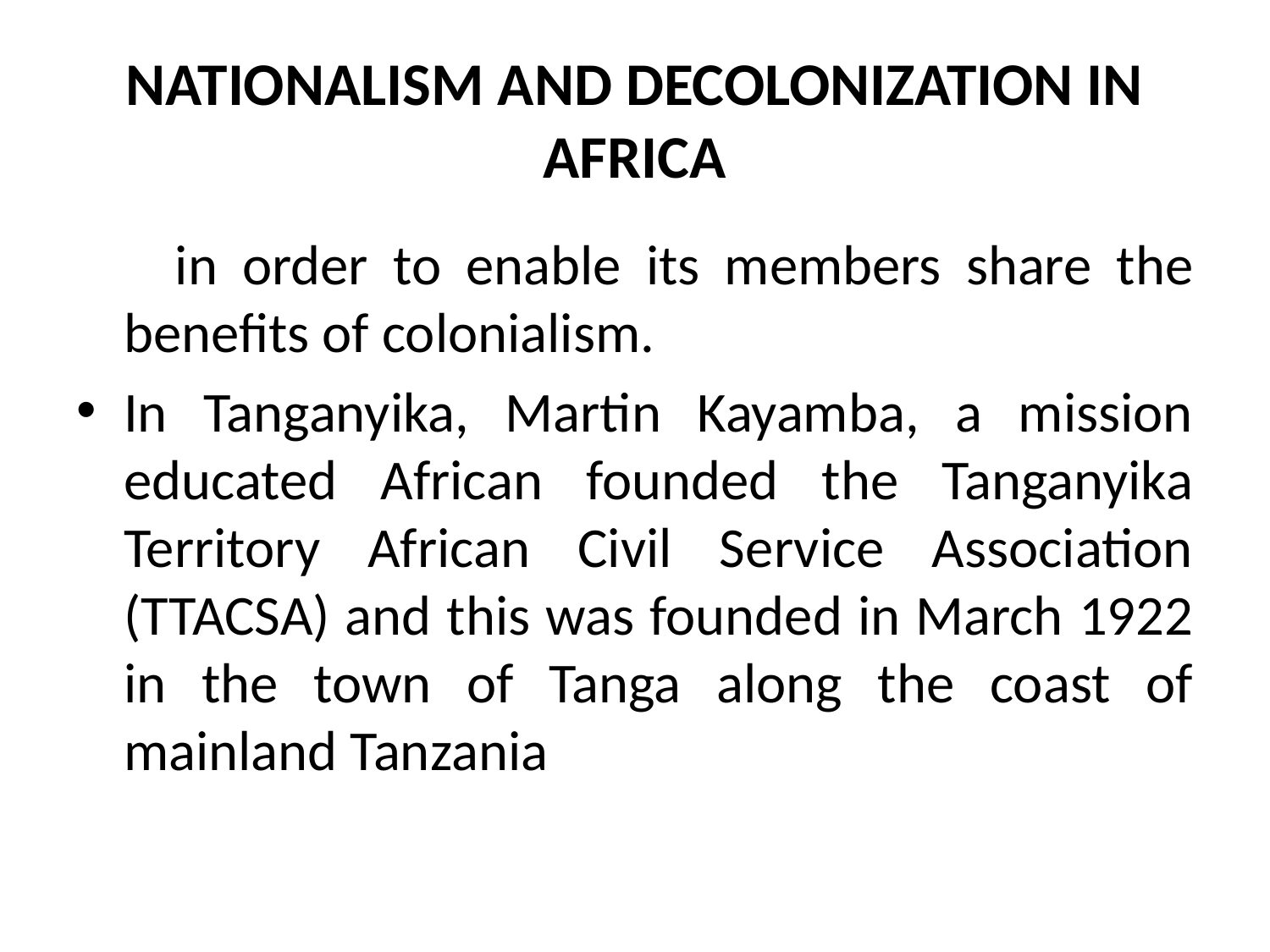

# NATIONALISM AND DECOLONIZATION IN AFRICA
    in order to enable its members share the benefits of colonialism.
In Tanganyika, Martin Kayamba, a mission educated African founded the Tanganyika Territory African Civil Service Association (TTACSA) and this was founded in March 1922 in the town of Tanga along the coast of mainland Tanzania